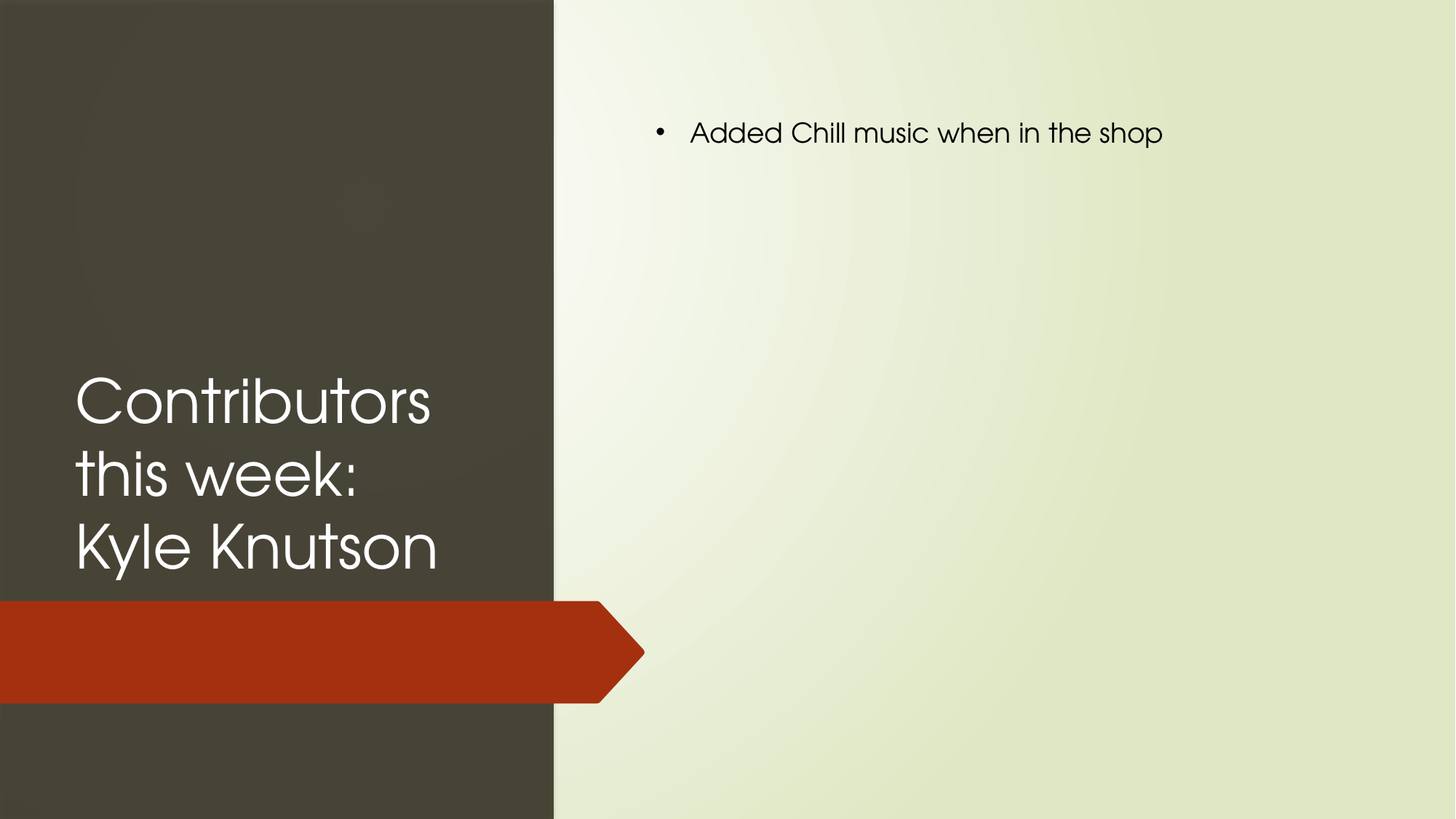

Added Chill music when in the shop

# Contributors this week: Kyle Knutson